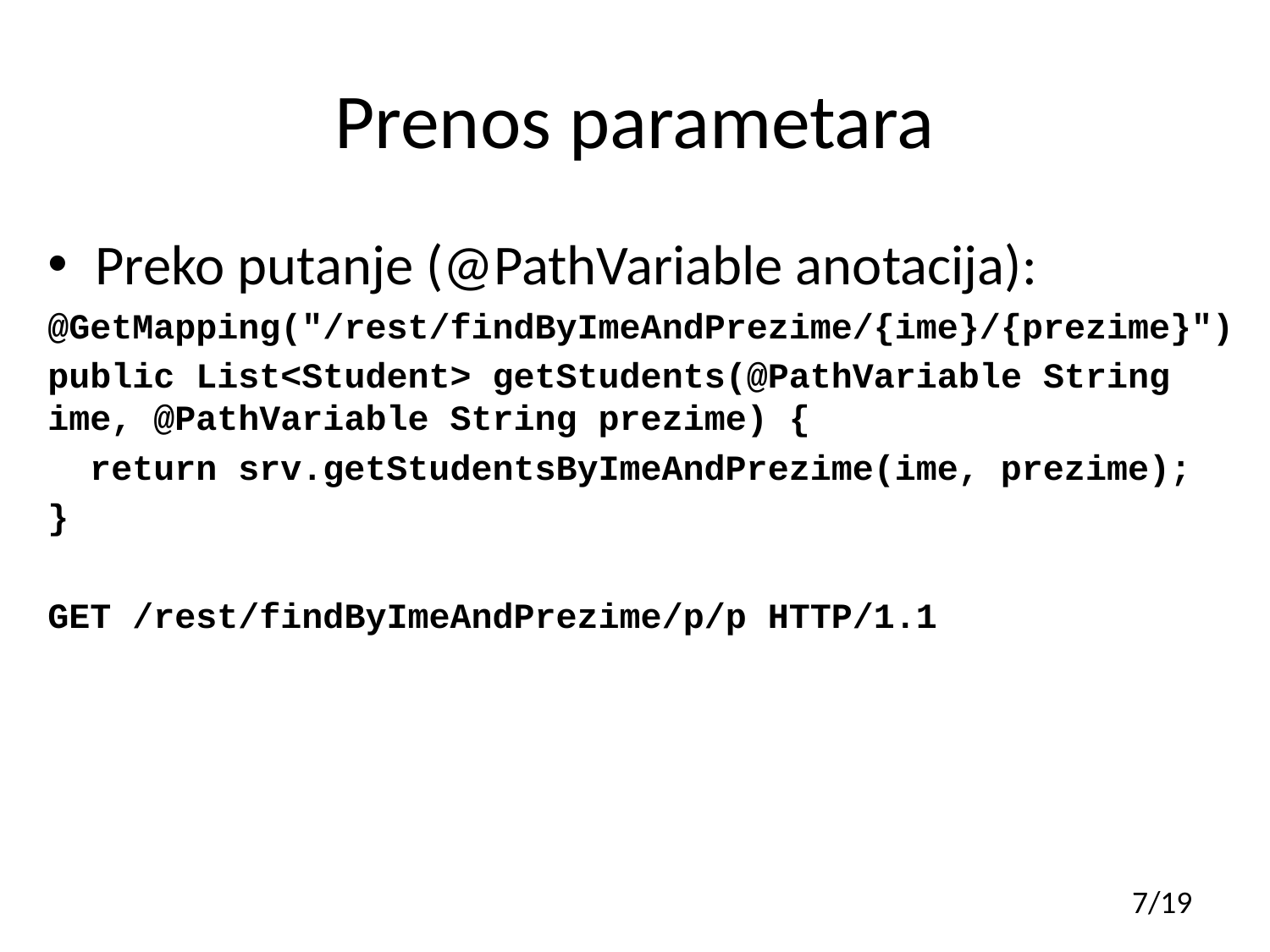

# Prenos parametara
Preko putanje (@PathVariable anotacija):
@GetMapping("/rest/findByImeAndPrezime/{ime}/{prezime}")
public List<Student> getStudents(@PathVariable String ime, @PathVariable String prezime) {
  return srv.getStudentsByImeAndPrezime(ime, prezime);
}

GET /rest/findByImeAndPrezime/p/p HTTP/1.1